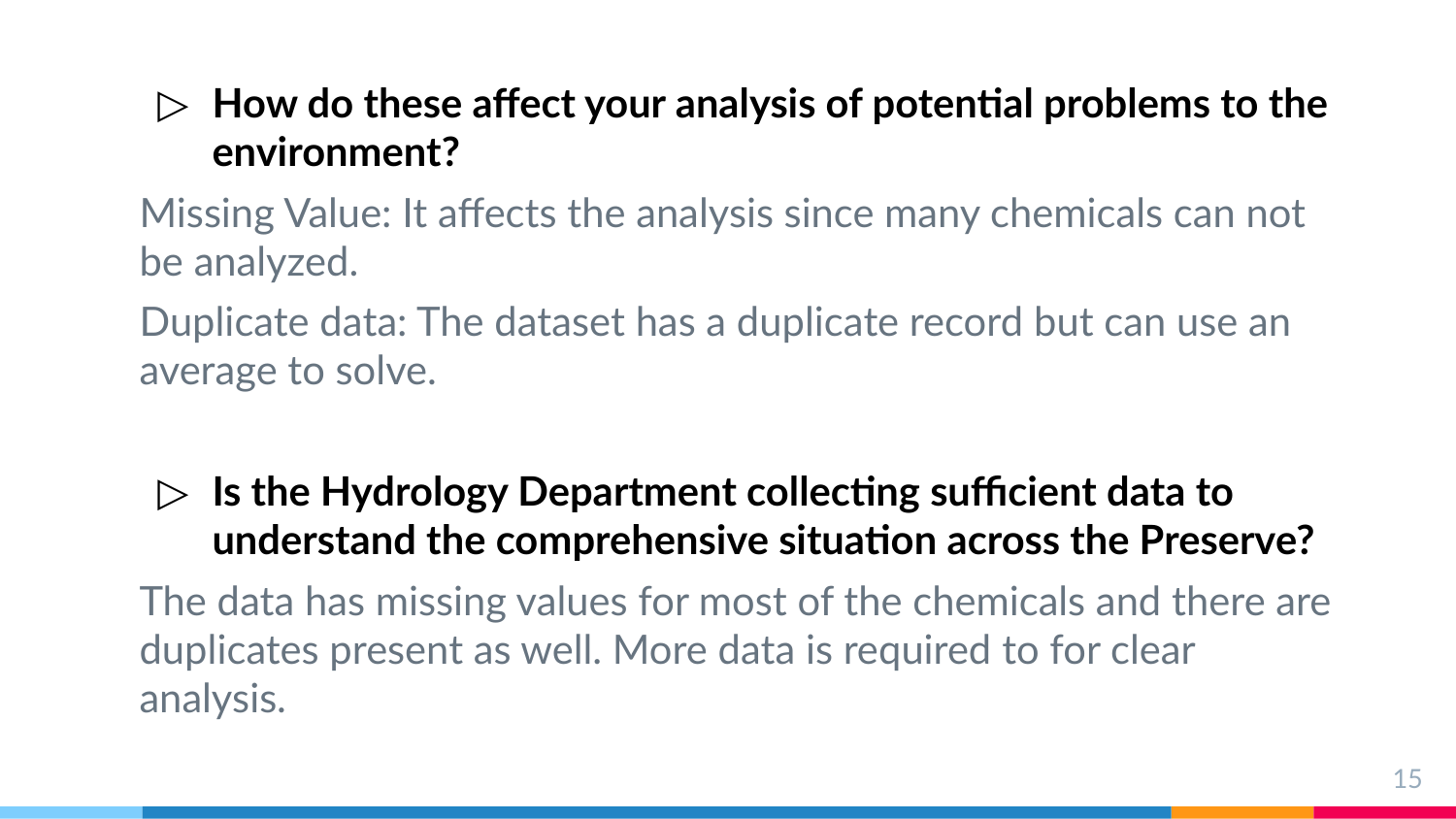

How do these affect your analysis of potential problems to the environment?
Missing Value: It affects the analysis since many chemicals can not be analyzed.
Duplicate data: The dataset has a duplicate record but can use an average to solve.

Is the Hydrology Department collecting sufficient data to understand the comprehensive situation across the Preserve?
The data has missing values for most of the chemicals and there are duplicates present as well. More data is required to for clear analysis.

15